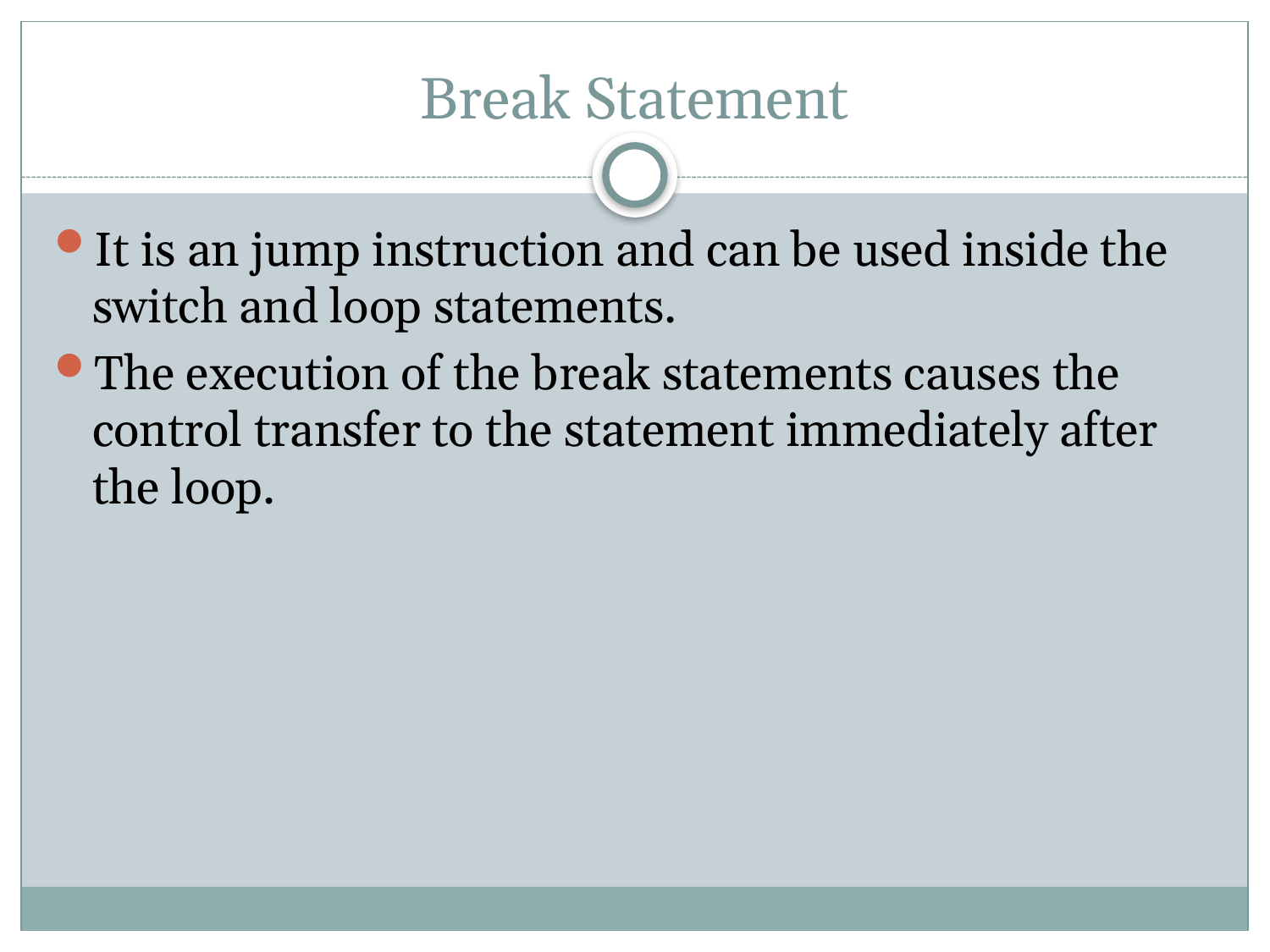

# Break Statement
It is an jump instruction and can be used inside the switch and loop statements.
The execution of the break statements causes the control transfer to the statement immediately after the loop.